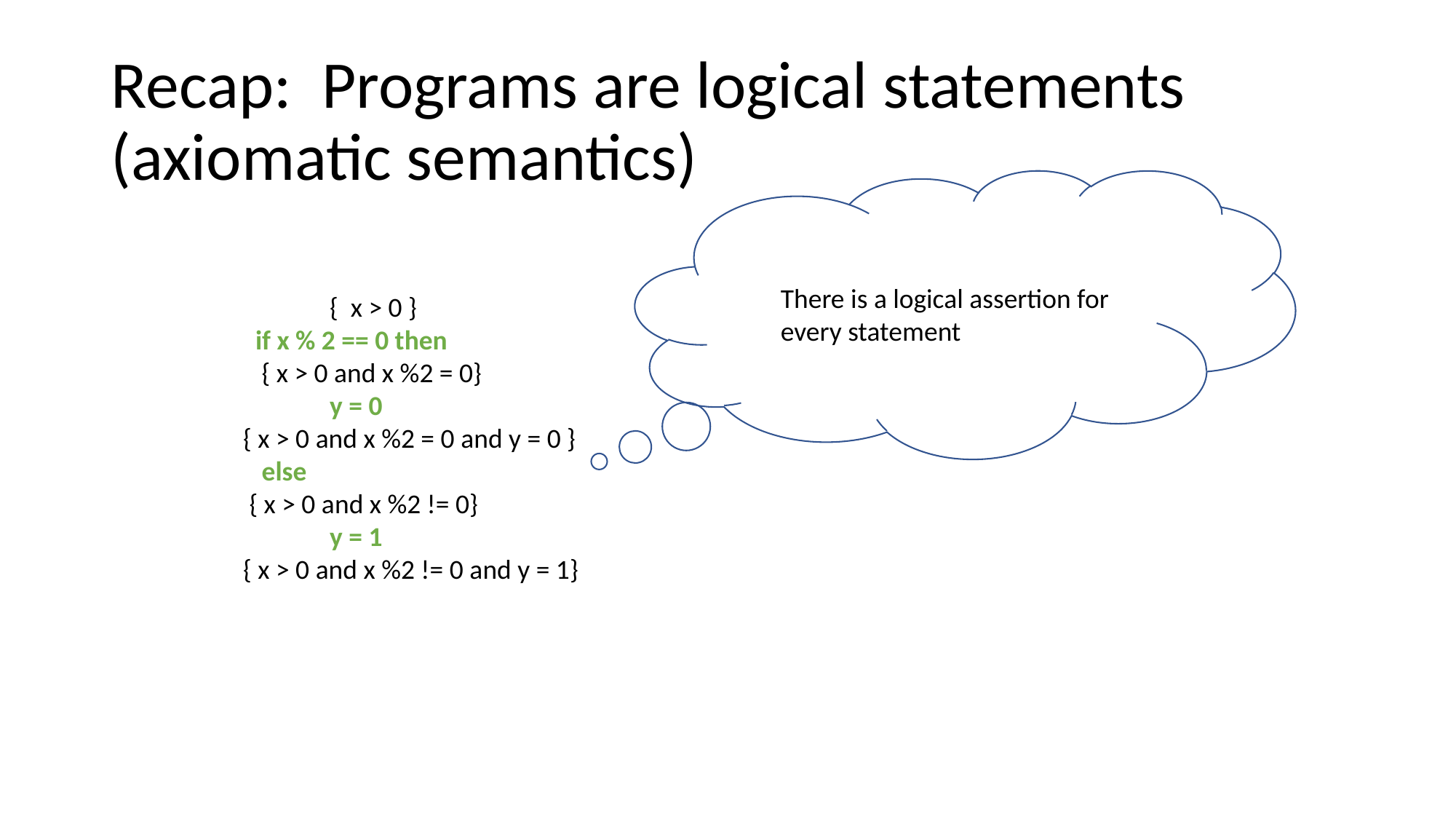

# Recap:  Programs are logical statements (axiomatic semantics)

There is a logical assertion for every statement
                 {  x > 0 }
     if x % 2 == 0 then
      { x > 0 and x %2 = 0}
                 y = 0
   { x > 0 and x %2 = 0 and y = 0 }
      else
    { x > 0 and x %2 != 0}
                 y = 1
   { x > 0 and x %2 != 0 and y = 1}